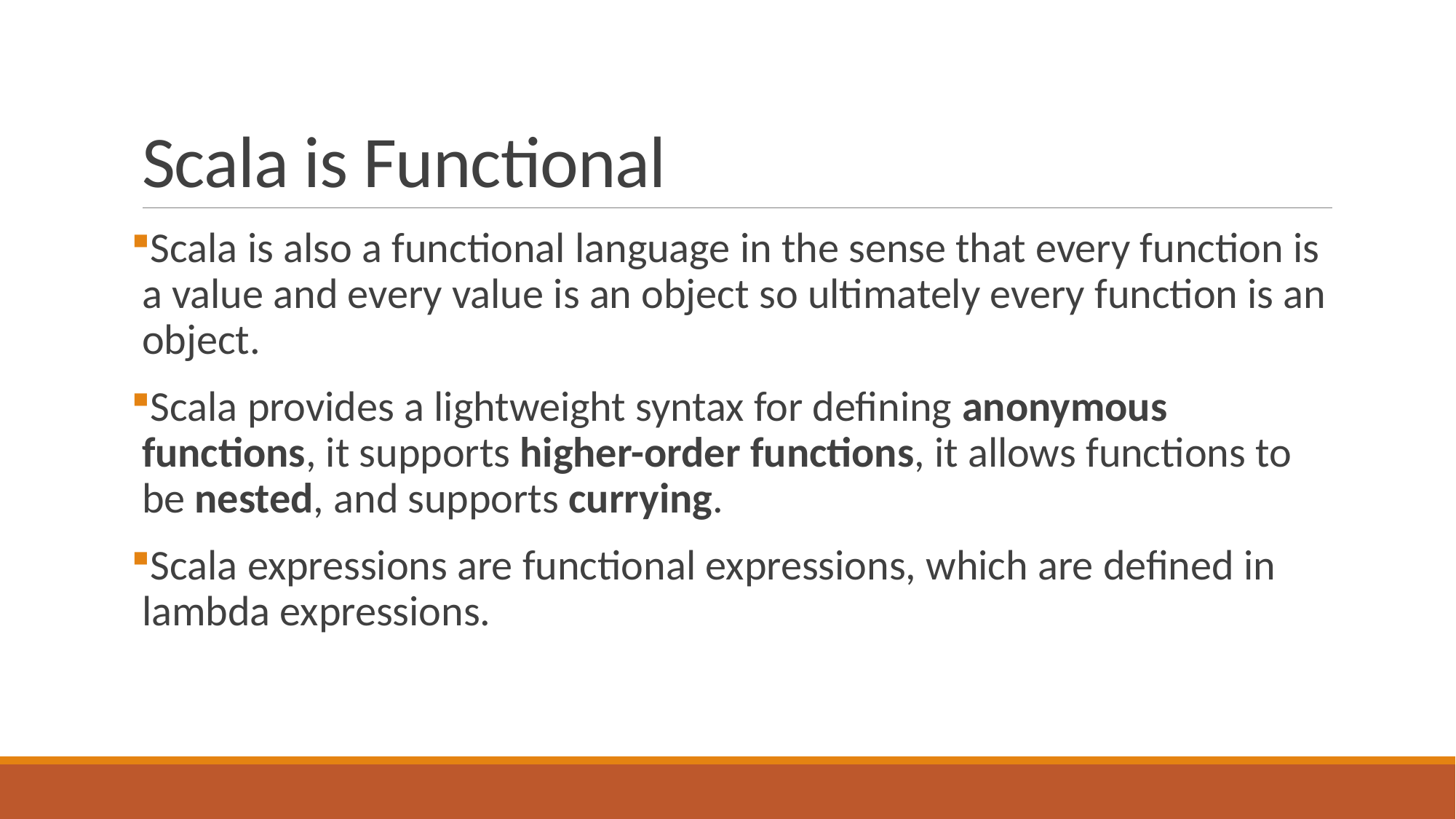

# Scala is Functional
Scala is also a functional language in the sense that every function is a value and every value is an object so ultimately every function is an object.
Scala provides a lightweight syntax for defining anonymous functions, it supports higher-order functions, it allows functions to be nested, and supports currying.
Scala expressions are functional expressions, which are defined in lambda expressions.